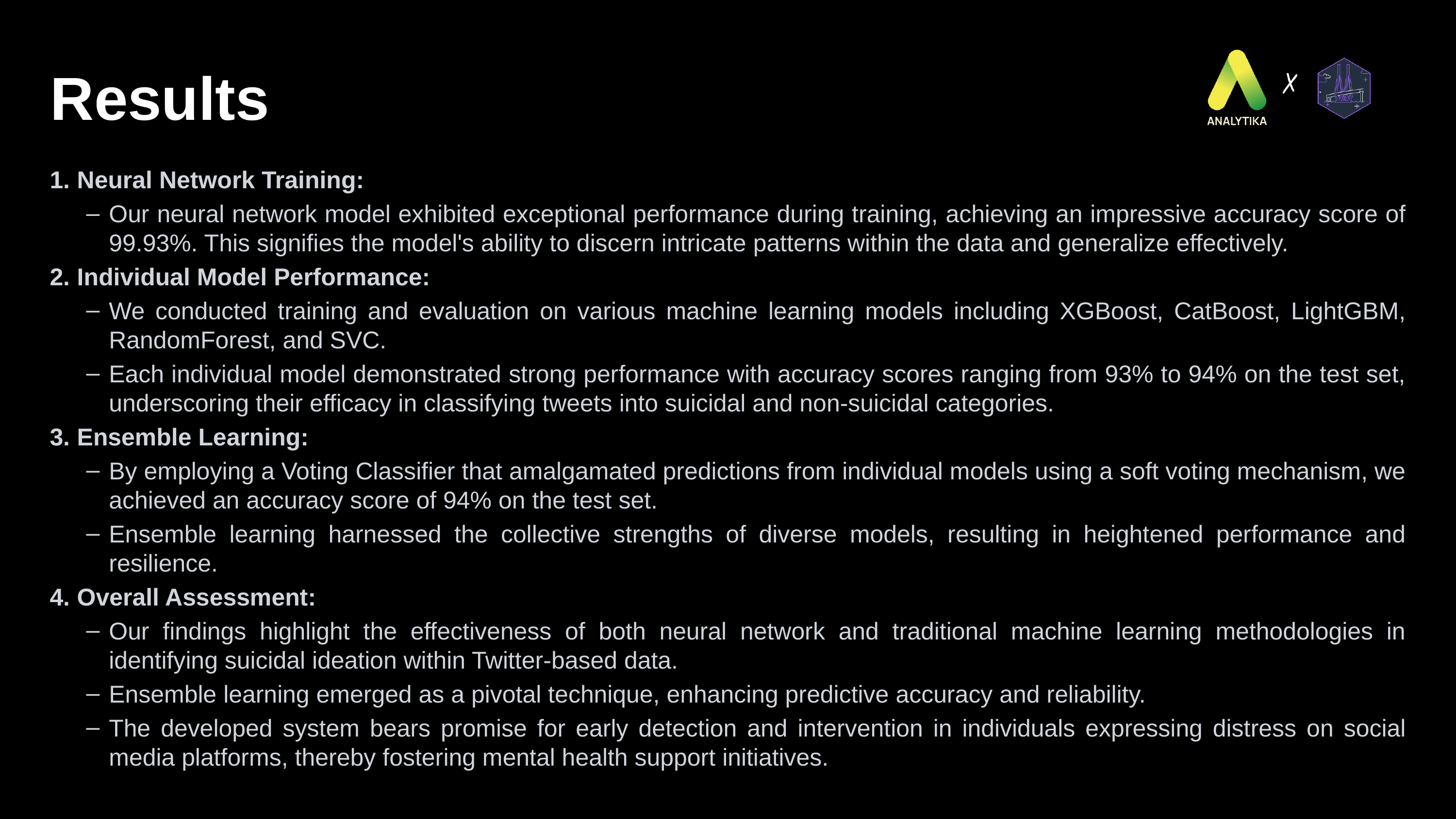

Results
Neural Network Training:
Our neural network model exhibited exceptional performance during training, achieving an impressive accuracy score of 99.93%. This signifies the model's ability to discern intricate patterns within the data and generalize effectively.
Individual Model Performance:
We conducted training and evaluation on various machine learning models including XGBoost, CatBoost, LightGBM, RandomForest, and SVC.
Each individual model demonstrated strong performance with accuracy scores ranging from 93% to 94% on the test set, underscoring their efficacy in classifying tweets into suicidal and non-suicidal categories.
Ensemble Learning:
By employing a Voting Classifier that amalgamated predictions from individual models using a soft voting mechanism, we achieved an accuracy score of 94% on the test set.
Ensemble learning harnessed the collective strengths of diverse models, resulting in heightened performance and resilience.
Overall Assessment:
Our findings highlight the effectiveness of both neural network and traditional machine learning methodologies in identifying suicidal ideation within Twitter-based data.
Ensemble learning emerged as a pivotal technique, enhancing predictive accuracy and reliability.
The developed system bears promise for early detection and intervention in individuals expressing distress on social media platforms, thereby fostering mental health support initiatives.